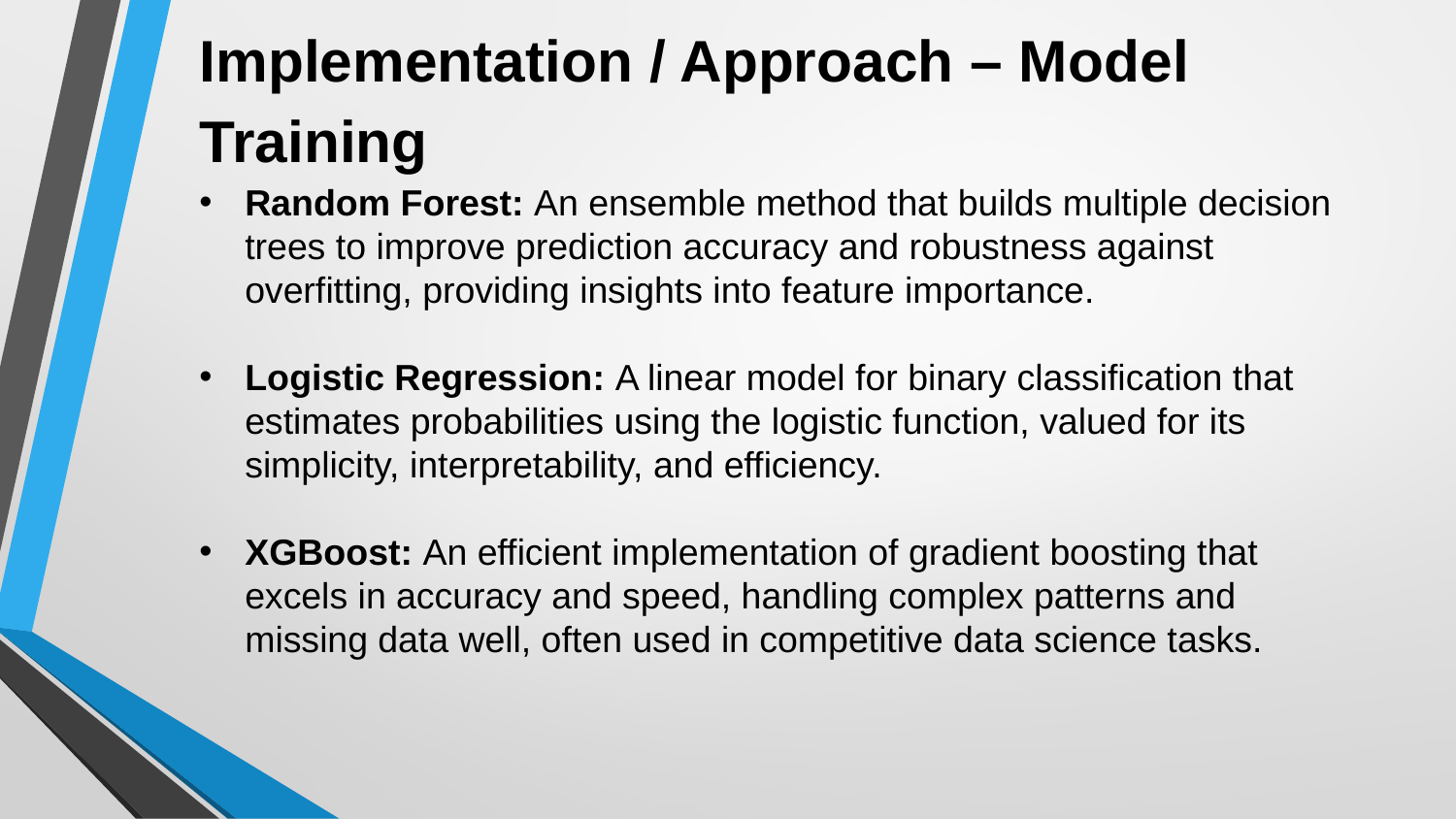

# Implementation / Approach – Model Training
Random Forest: An ensemble method that builds multiple decision trees to improve prediction accuracy and robustness against overfitting, providing insights into feature importance.

Logistic Regression: A linear model for binary classification that estimates probabilities using the logistic function, valued for its simplicity, interpretability, and efficiency.

XGBoost: An efficient implementation of gradient boosting that excels in accuracy and speed, handling complex patterns and missing data well, often used in competitive data science tasks.